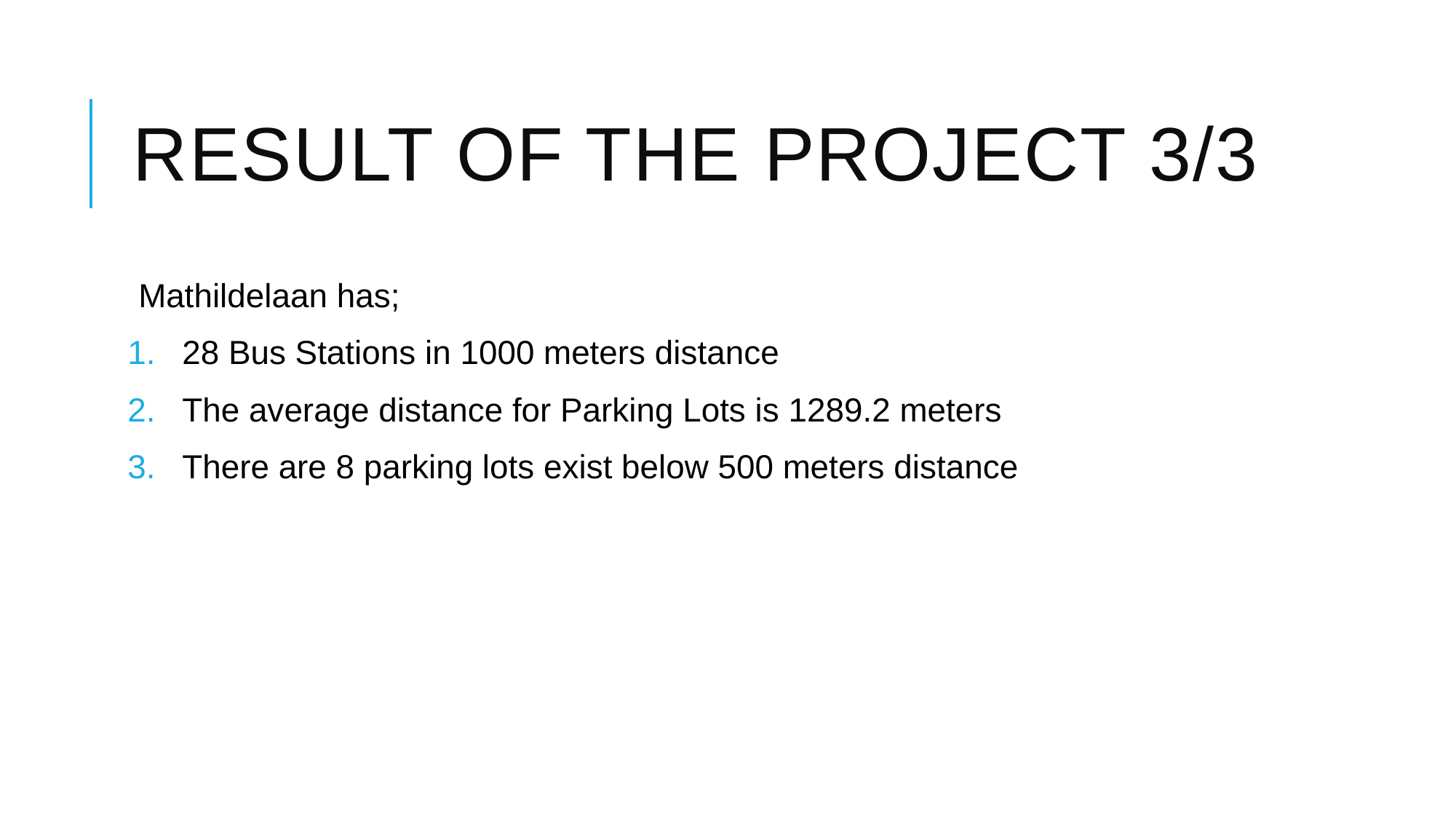

# Result OF THE PROJECT 3/3
Mathildelaan has;
28 Bus Stations in 1000 meters distance
The average distance for Parking Lots is 1289.2 meters
There are 8 parking lots exist below 500 meters distance